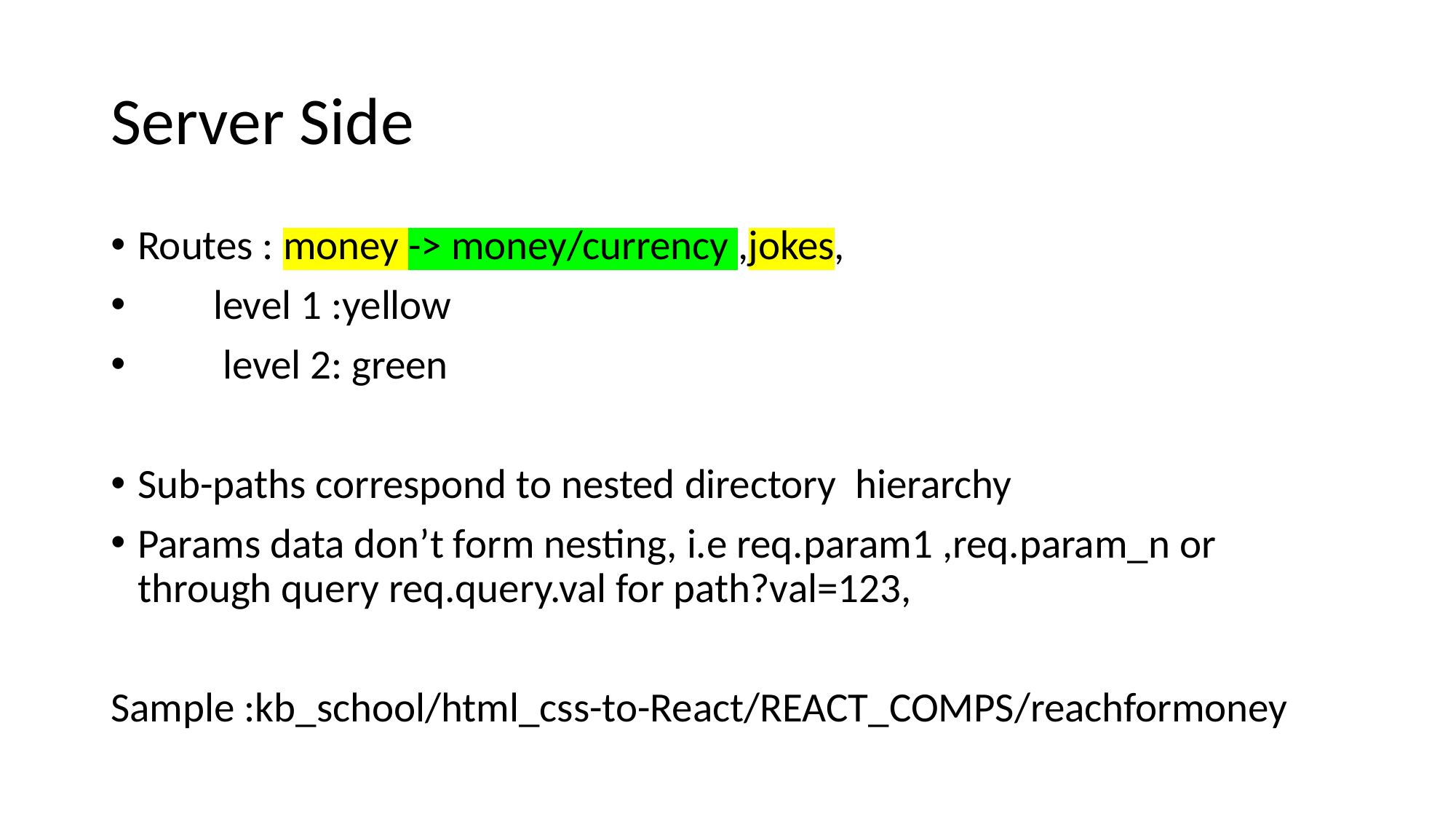

# Server Side
Routes : money -> money/currency ,jokes,
        level 1 :yellow
         level 2: green

Sub-paths correspond to nested directory  hierarchy
Params data don’t form nesting, i.e req.param1 ,req.param_n or through query req.query.val for path?val=123,

Sample :kb_school/html_css-to-React/REACT_COMPS/reachformoney